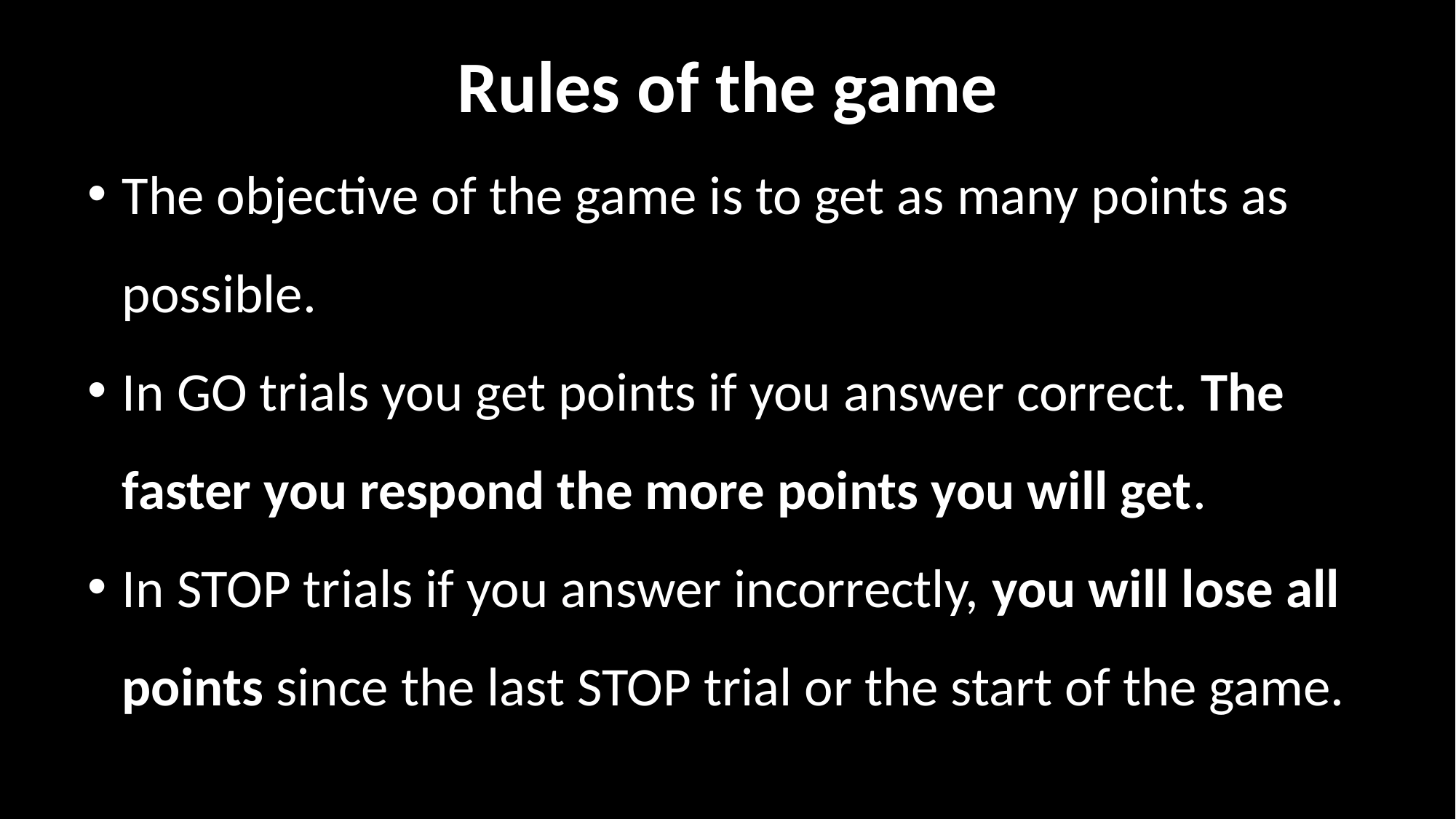

Rules of the game
The objective of the game is to get as many points as possible.
In GO trials you get points if you answer correct. The faster you respond the more points you will get.
In STOP trials if you answer incorrectly, you will lose all points since the last STOP trial or the start of the game.